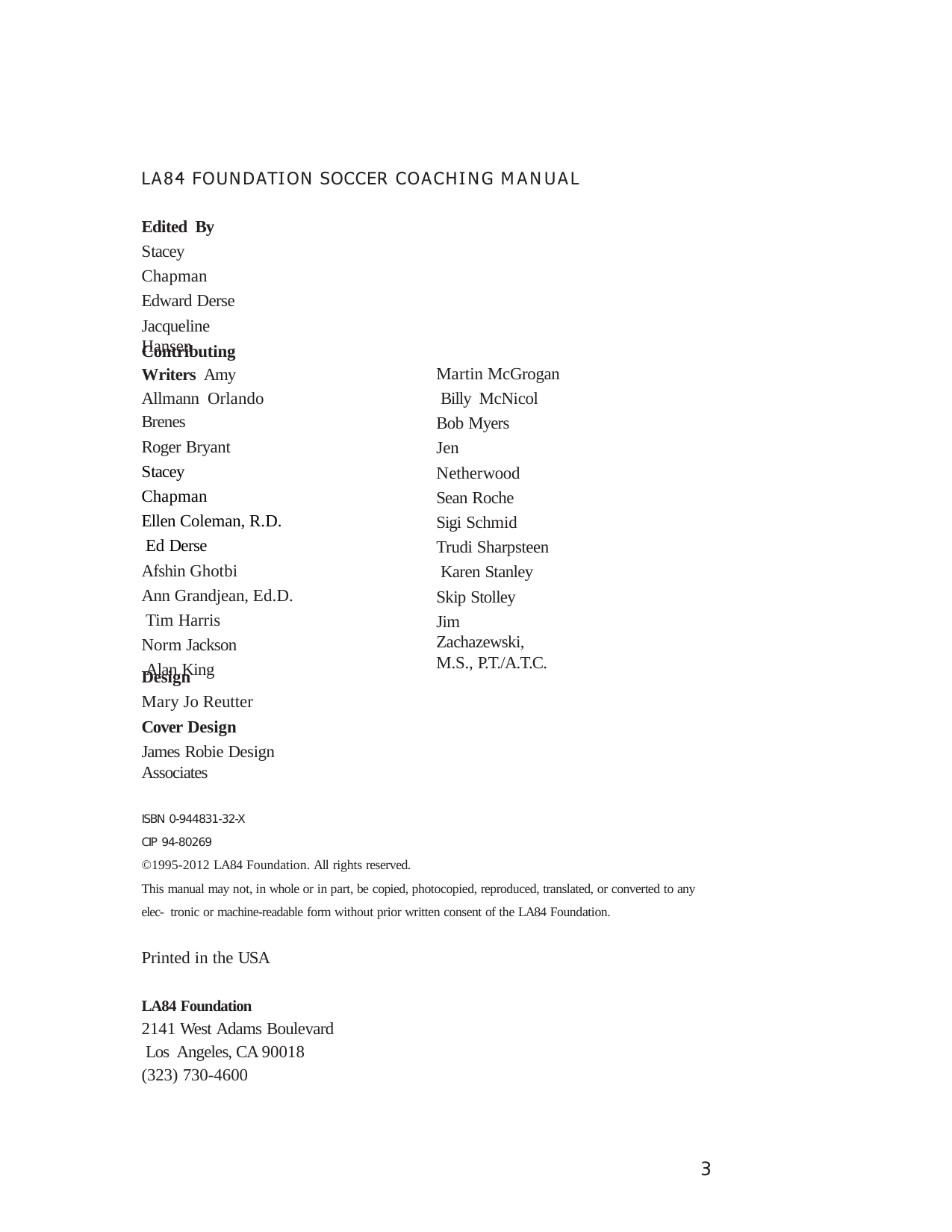

LA84 FOUNDATION SOCCER COACHING MANUAL

Edited By  Stacey Chapman  Edward Derse
Jacqueline Hansen
Contributing Writers  Amy Allmann  Orlando Brenes
Roger Bryant  Stacey Chapman
Ellen Coleman, R.D.  Ed Derse
Afshin Ghotbi
Ann Grandjean, Ed.D.  Tim Harris
Norm Jackson  Alan King
Martin McGrogan  Billy McNicol  Bob Myers
Jen Netherwood  Sean Roche
Sigi Schmid  Trudi Sharpsteen  Karen Stanley  Skip Stolley
Jim Zachazewski, M.S., P.T./A.T.C.
Design
Mary Jo Reutter
Cover Design
James Robie Design Associates
ISBN 0-944831-32-X
CIP 94-80269
©1995-2012 LA84 Foundation. All rights reserved.
This manual may not, in whole or in part, be copied, photocopied, reproduced, translated, or converted to any elec-  tronic or machine-readable form without prior written consent of the LA84 Foundation.

Printed in the USA

LA84 Foundation
2141 West Adams Boulevard  Los Angeles, CA 90018  (323) 730-4600
3